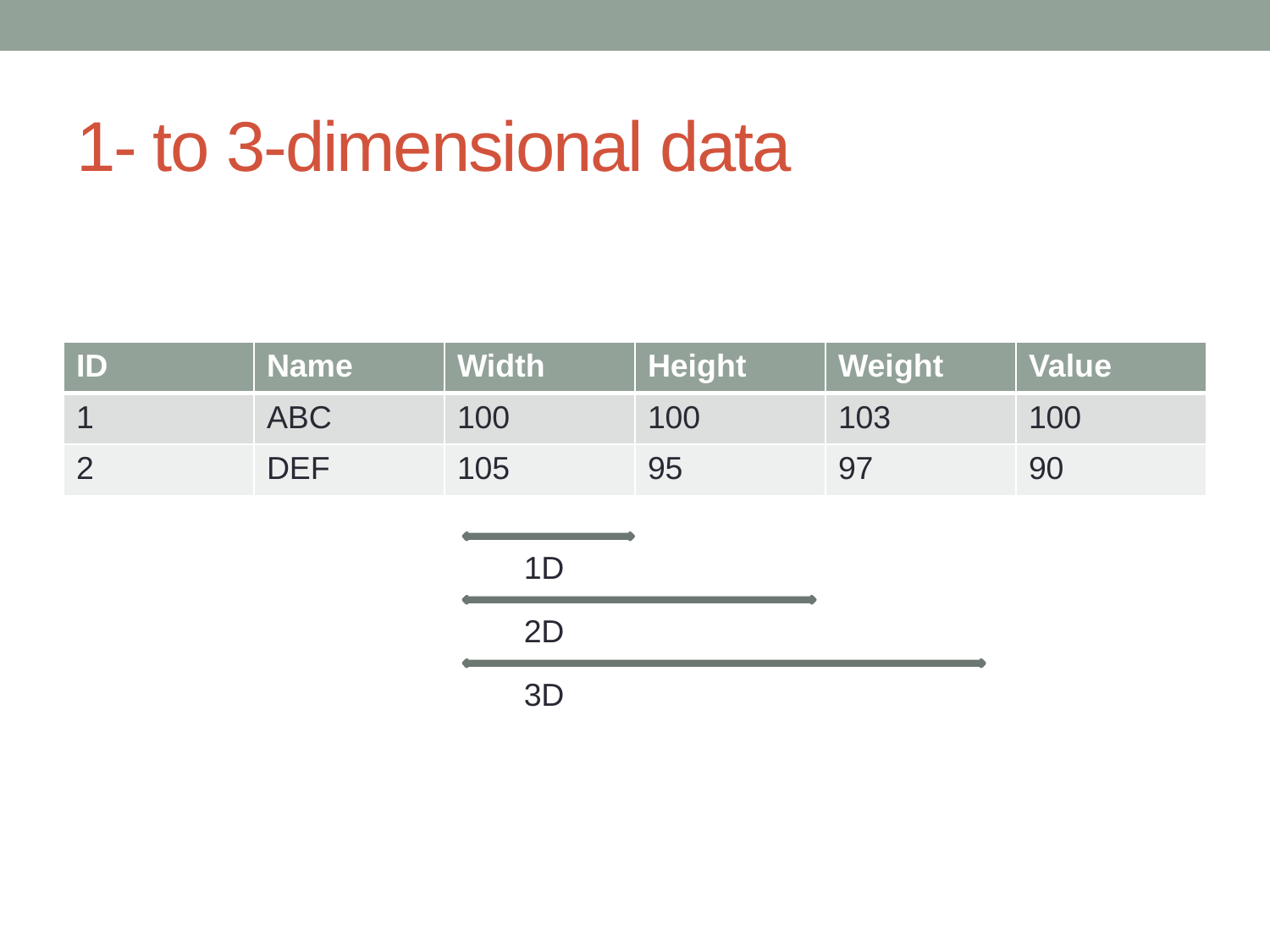

# 1- to 3-dimensional data
| ID | Name | Width | Height | Weight | Value |
| --- | --- | --- | --- | --- | --- |
| 1 | ABC | 100 | 100 | 103 | 100 |
| 2 | DEF | 105 | 95 | 97 | 90 |

1D

2D

3D